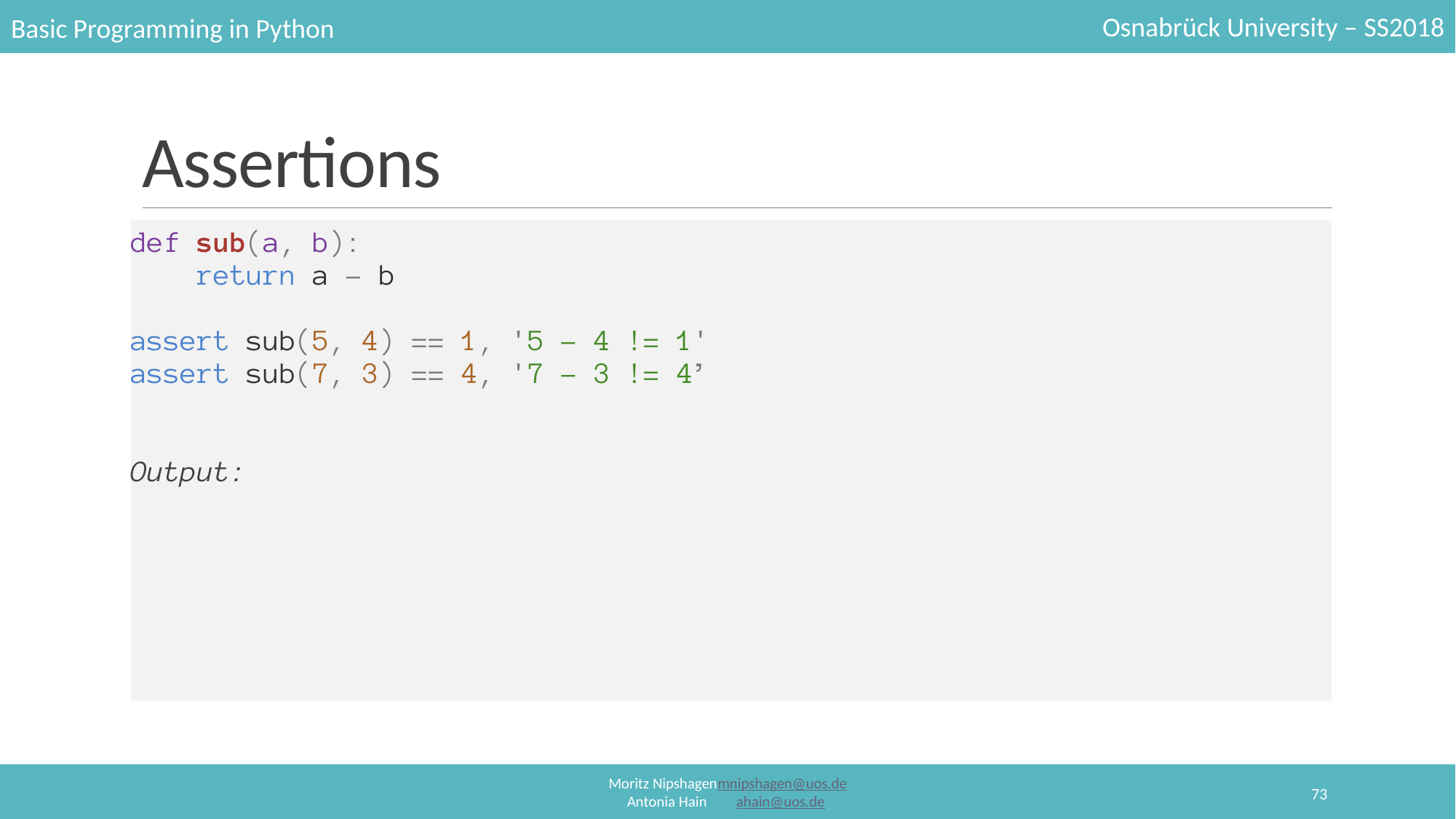

# Assertions
def sub(a, b):
    return a - b
assert sub(5, 4) == 1, '5 - 4 != 1'
assert sub(7, 3) == 4, '7 - 3 != 4’

Output:
73